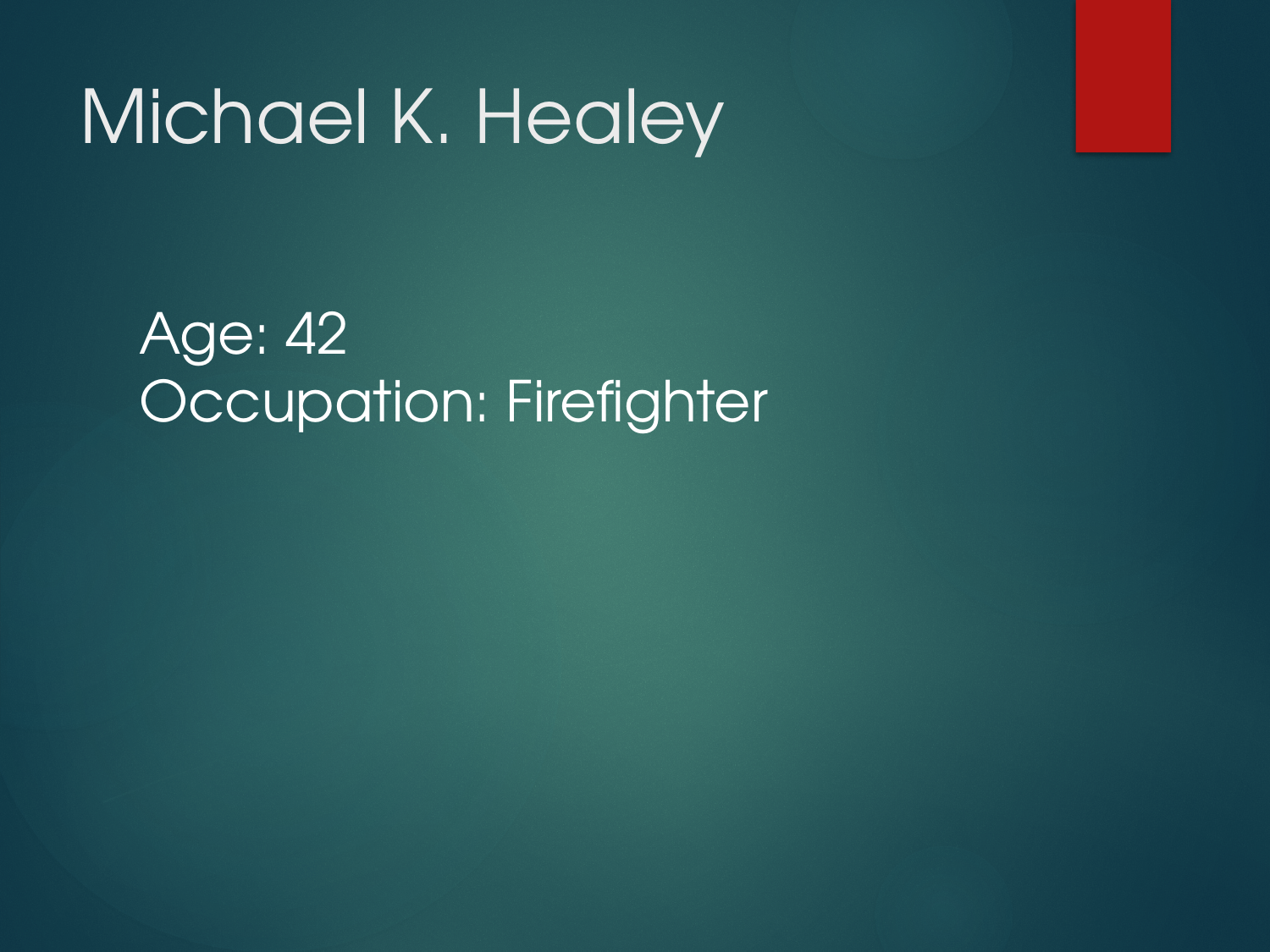

# Michael K. Healey

Age: 42
Occupation: Firefighter